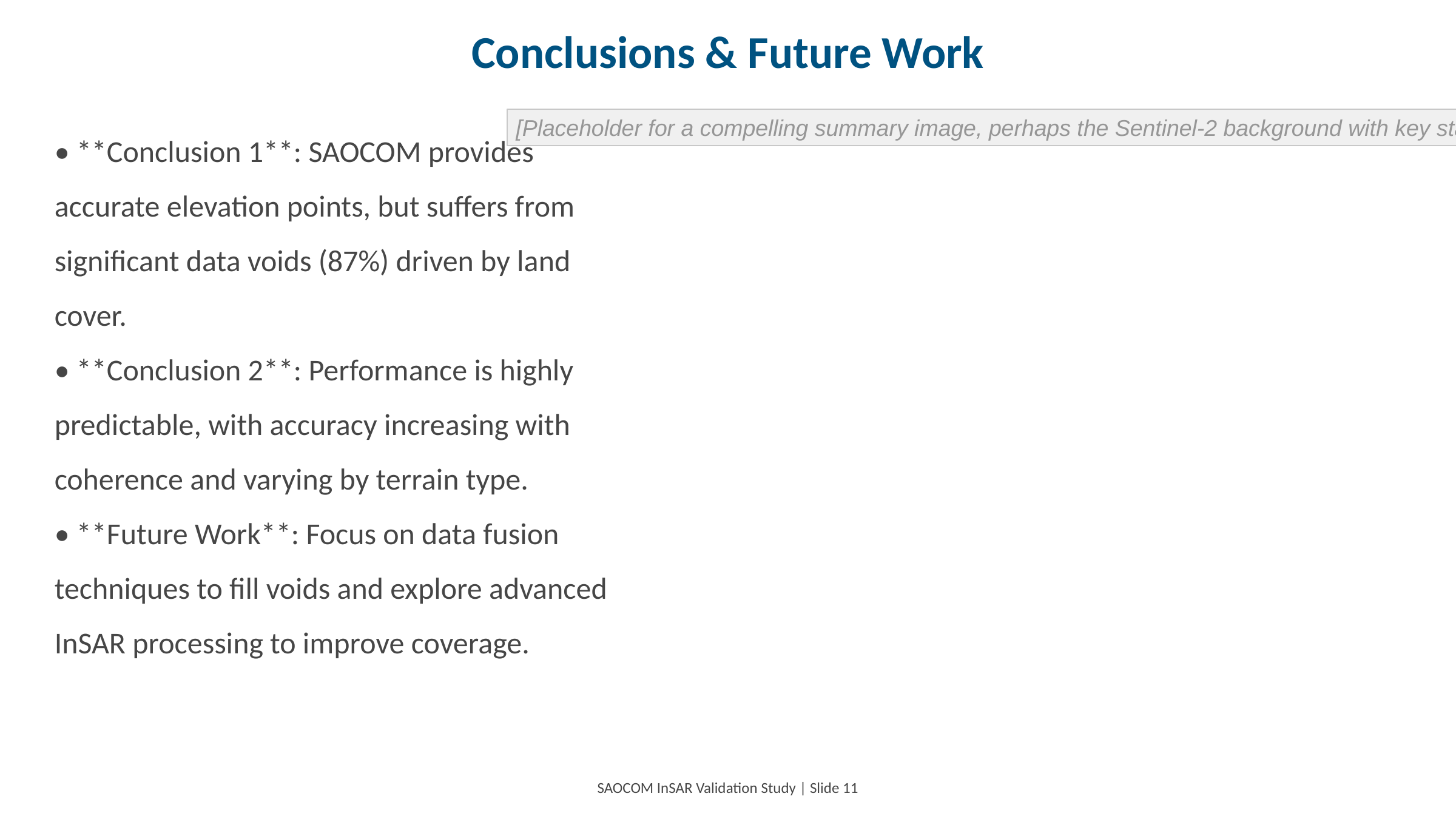

Conclusions & Future Work
#
• **Conclusion 1**: SAOCOM provides accurate elevation points, but suffers from significant data voids (87%) driven by land cover.
• **Conclusion 2**: Performance is highly predictable, with accuracy increasing with coherence and varying by terrain type.
• **Future Work**: Focus on data fusion techniques to fill voids and explore advanced InSAR processing to improve coverage.
[Placeholder for a compelling summary image, perhaps the Sentinel-2 background with key stats overlaid]
SAOCOM InSAR Validation Study | Slide 11